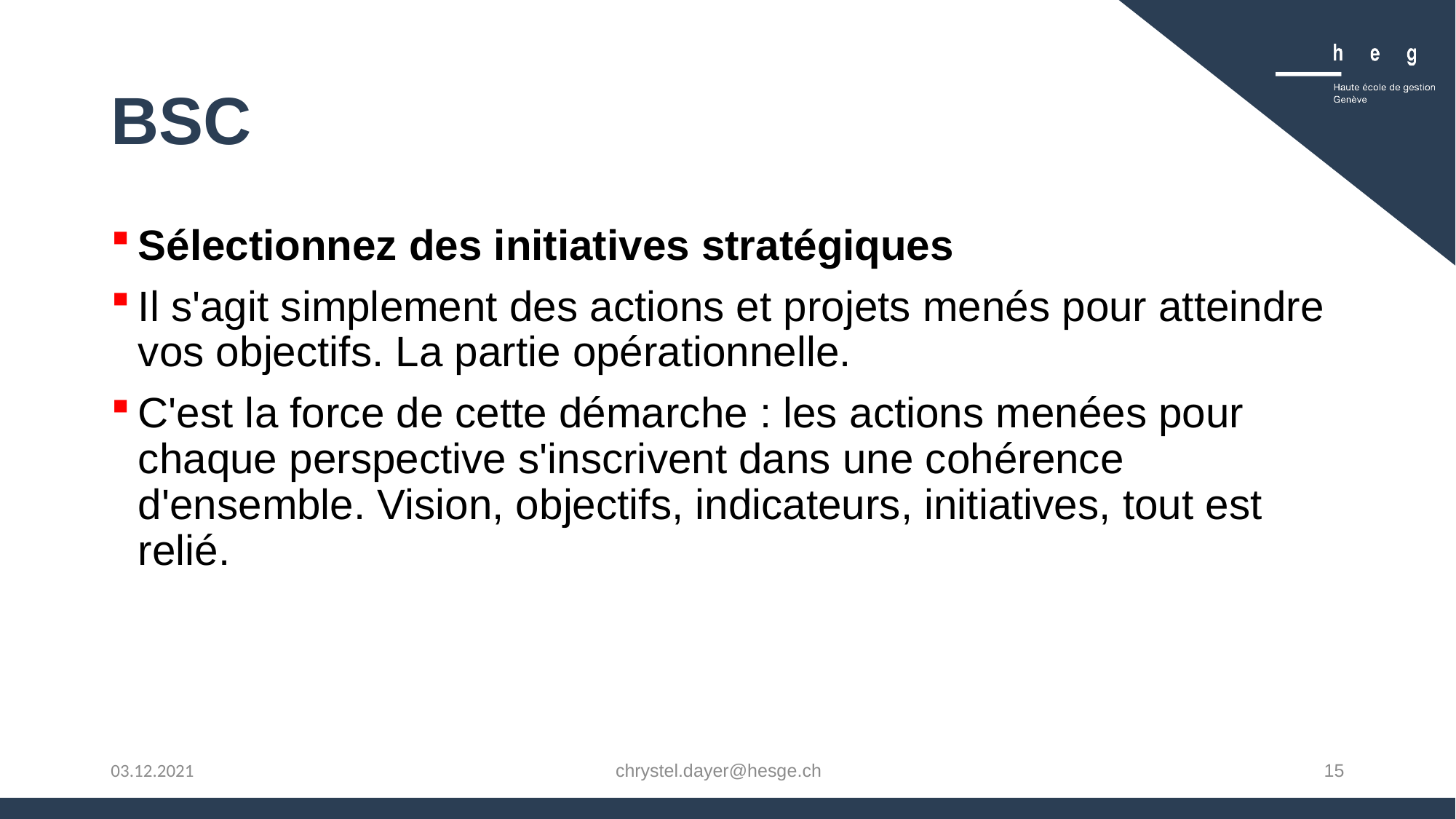

# BSC
Sélectionnez des initiatives stratégiques
Il s'agit simplement des actions et projets menés pour atteindre vos objectifs. La partie opérationnelle.
C'est la force de cette démarche : les actions menées pour chaque perspective s'inscrivent dans une cohérence d'ensemble. Vision, objectifs, indicateurs, initiatives, tout est relié.

chrystel.dayer@hesge.ch
15